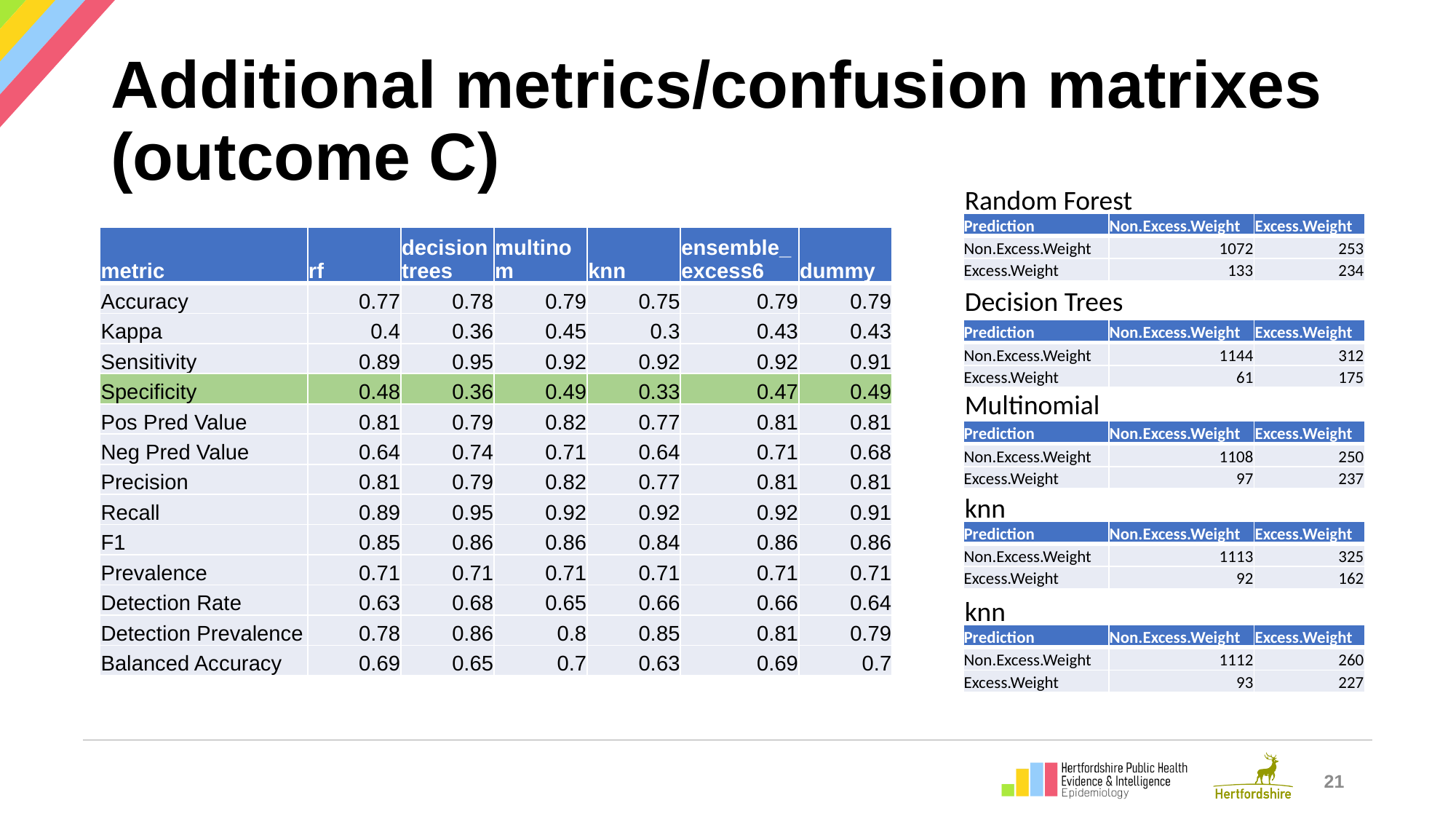

# Additional metrics/confusion matrixes (outcome C)
Random Forest
| Prediction | Non.Excess.Weight | Excess.Weight |
| --- | --- | --- |
| Non.Excess.Weight | 1072 | 253 |
| Excess.Weight | 133 | 234 |
| metric | rf | decision trees | multinom | knn | ensemble\_excess6 | dummy |
| --- | --- | --- | --- | --- | --- | --- |
| Accuracy | 0.77 | 0.78 | 0.79 | 0.75 | 0.79 | 0.79 |
| Kappa | 0.4 | 0.36 | 0.45 | 0.3 | 0.43 | 0.43 |
| Sensitivity | 0.89 | 0.95 | 0.92 | 0.92 | 0.92 | 0.91 |
| Specificity | 0.48 | 0.36 | 0.49 | 0.33 | 0.47 | 0.49 |
| Pos Pred Value | 0.81 | 0.79 | 0.82 | 0.77 | 0.81 | 0.81 |
| Neg Pred Value | 0.64 | 0.74 | 0.71 | 0.64 | 0.71 | 0.68 |
| Precision | 0.81 | 0.79 | 0.82 | 0.77 | 0.81 | 0.81 |
| Recall | 0.89 | 0.95 | 0.92 | 0.92 | 0.92 | 0.91 |
| F1 | 0.85 | 0.86 | 0.86 | 0.84 | 0.86 | 0.86 |
| Prevalence | 0.71 | 0.71 | 0.71 | 0.71 | 0.71 | 0.71 |
| Detection Rate | 0.63 | 0.68 | 0.65 | 0.66 | 0.66 | 0.64 |
| Detection Prevalence | 0.78 | 0.86 | 0.8 | 0.85 | 0.81 | 0.79 |
| Balanced Accuracy | 0.69 | 0.65 | 0.7 | 0.63 | 0.69 | 0.7 |
Decision Trees
| Prediction | Non.Excess.Weight | Excess.Weight |
| --- | --- | --- |
| Non.Excess.Weight | 1144 | 312 |
| Excess.Weight | 61 | 175 |
Multinomial
| Prediction | Non.Excess.Weight | Excess.Weight |
| --- | --- | --- |
| Non.Excess.Weight | 1108 | 250 |
| Excess.Weight | 97 | 237 |
knn
| Prediction | Non.Excess.Weight | Excess.Weight |
| --- | --- | --- |
| Non.Excess.Weight | 1113 | 325 |
| Excess.Weight | 92 | 162 |
knn
| Prediction | Non.Excess.Weight | Excess.Weight |
| --- | --- | --- |
| Non.Excess.Weight | 1112 | 260 |
| Excess.Weight | 93 | 227 |
21